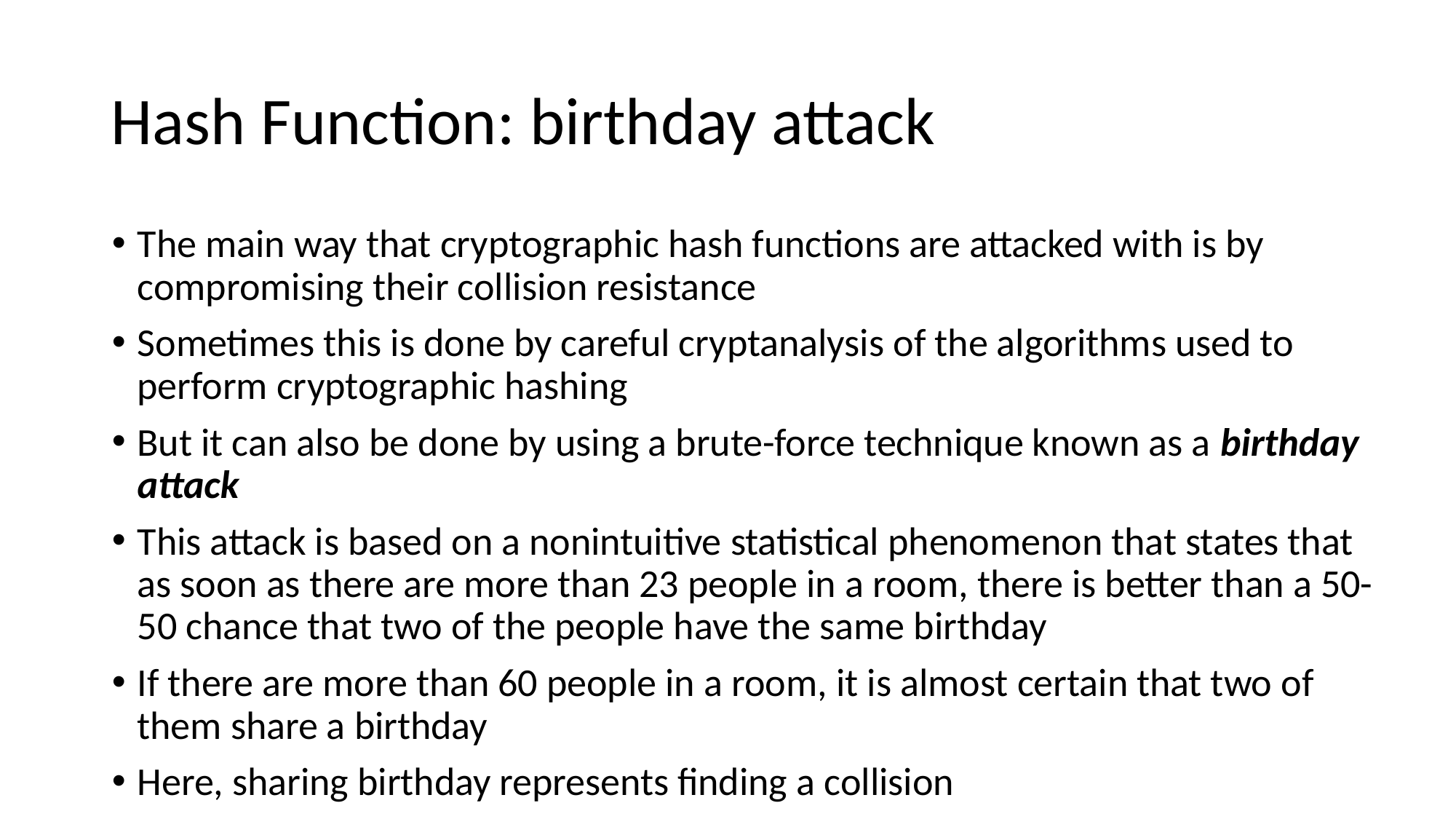

# Hash Function: birthday attack
The main way that cryptographic hash functions are attacked with is by compromising their collision resistance
Sometimes this is done by careful cryptanalysis of the algorithms used to perform cryptographic hashing
But it can also be done by using a brute-force technique known as a birthday attack
This attack is based on a nonintuitive statistical phenomenon that states that as soon as there are more than 23 people in a room, there is better than a 50-50 chance that two of the people have the same birthday
If there are more than 60 people in a room, it is almost certain that two of them share a birthday
Here, sharing birthday represents finding a collision